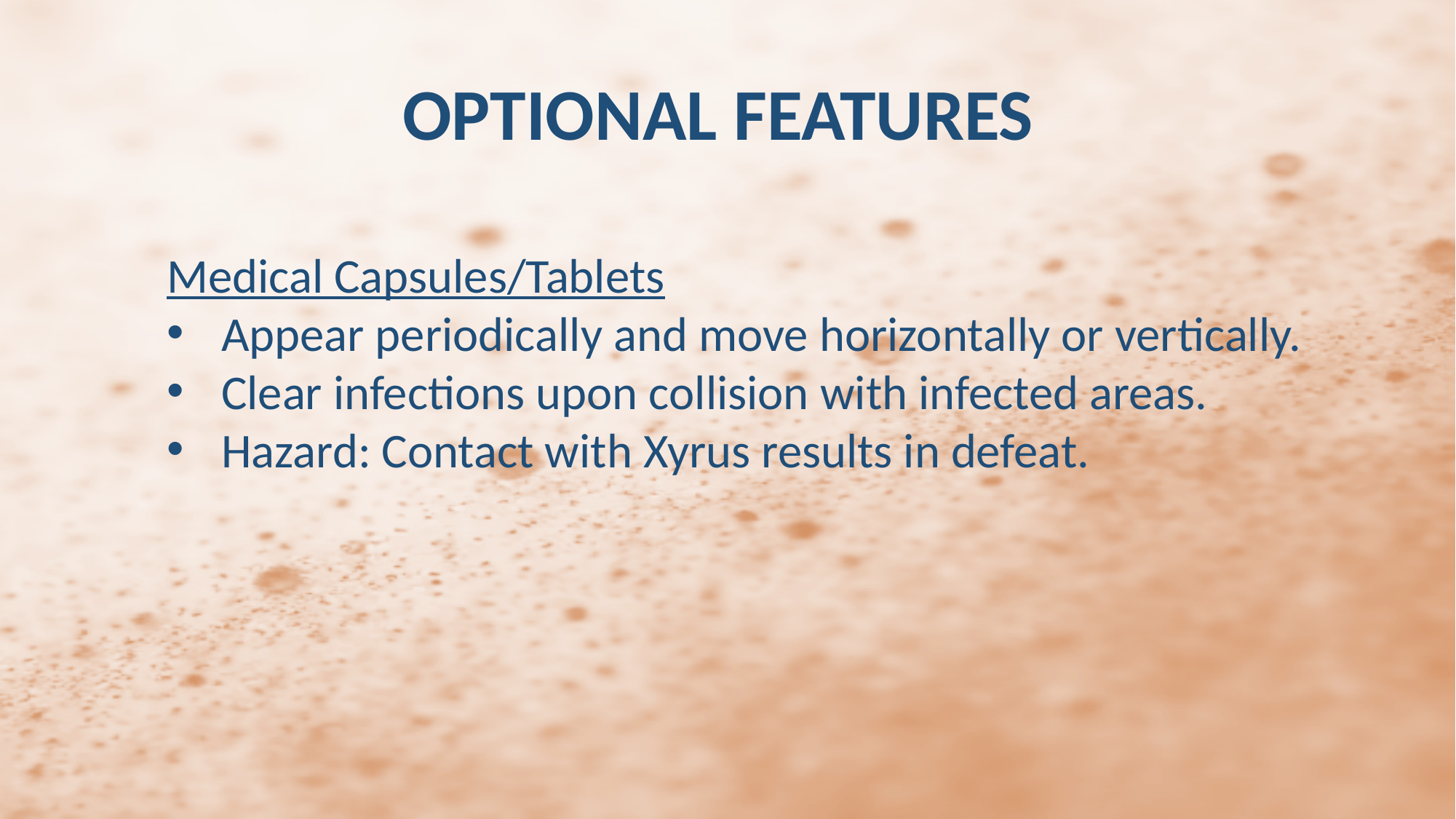

OPTIONAL FEATURES
Medical Capsules/Tablets
Appear periodically and move horizontally or vertically.
Clear infections upon collision with infected areas.
Hazard: Contact with Xyrus results in defeat.